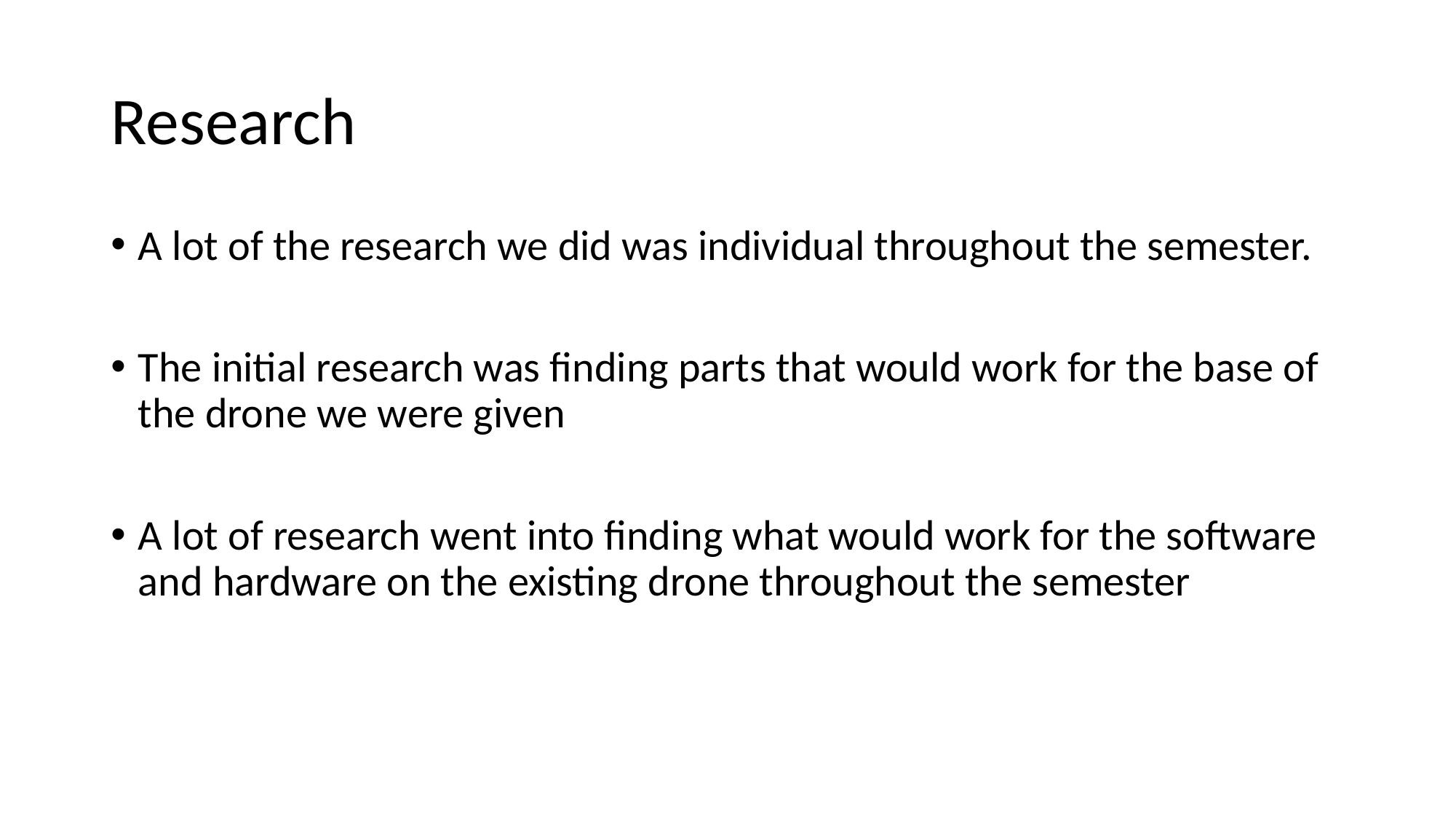

# Research
A lot of the research we did was individual throughout the semester.

The initial research was finding parts that would work for the base of the drone we were given

A lot of research went into finding what would work for the software and hardware on the existing drone throughout the semester